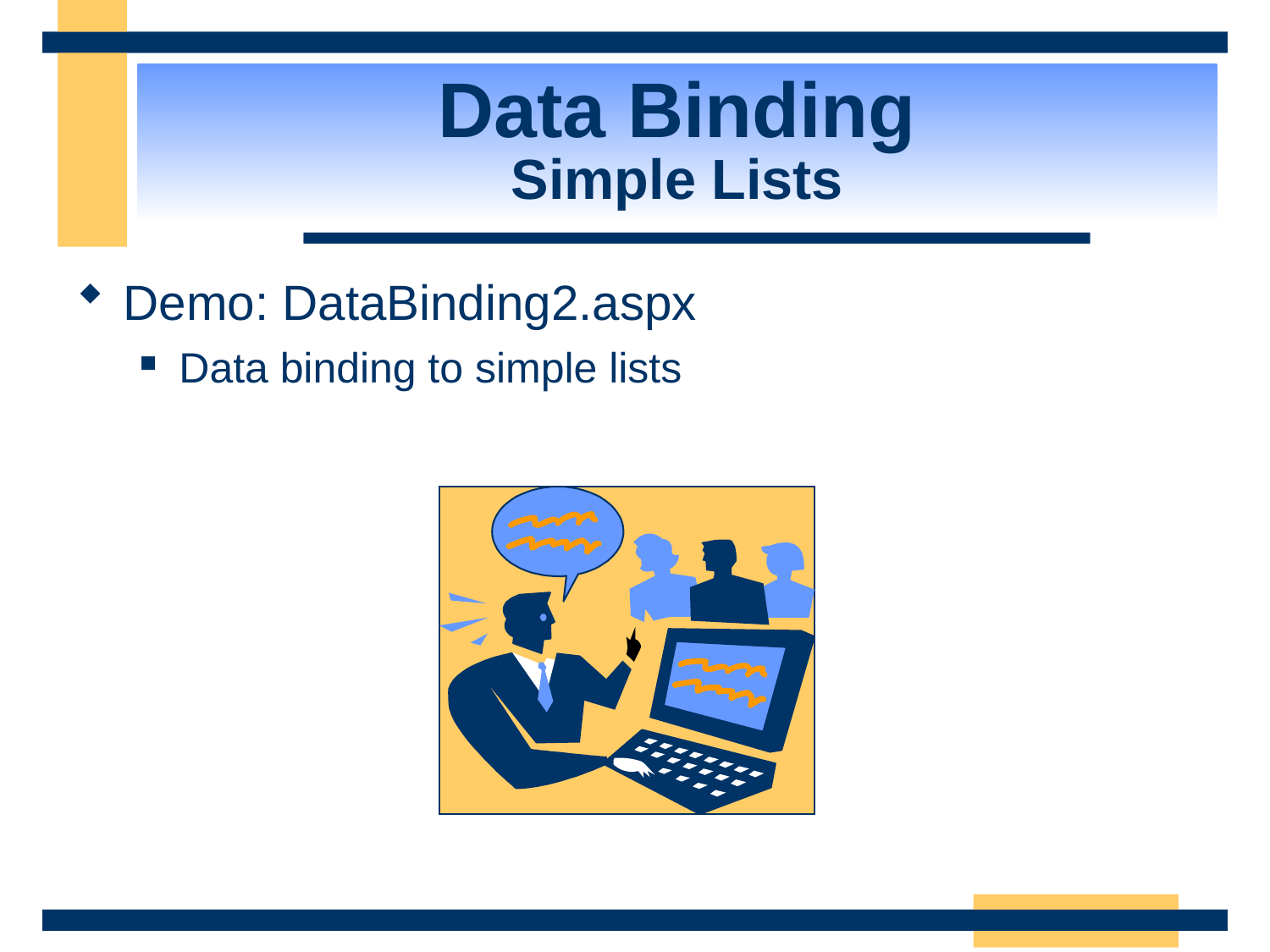

Data Binding
Simple Lists
Demo: DataBinding2.aspx
Data binding to simple lists